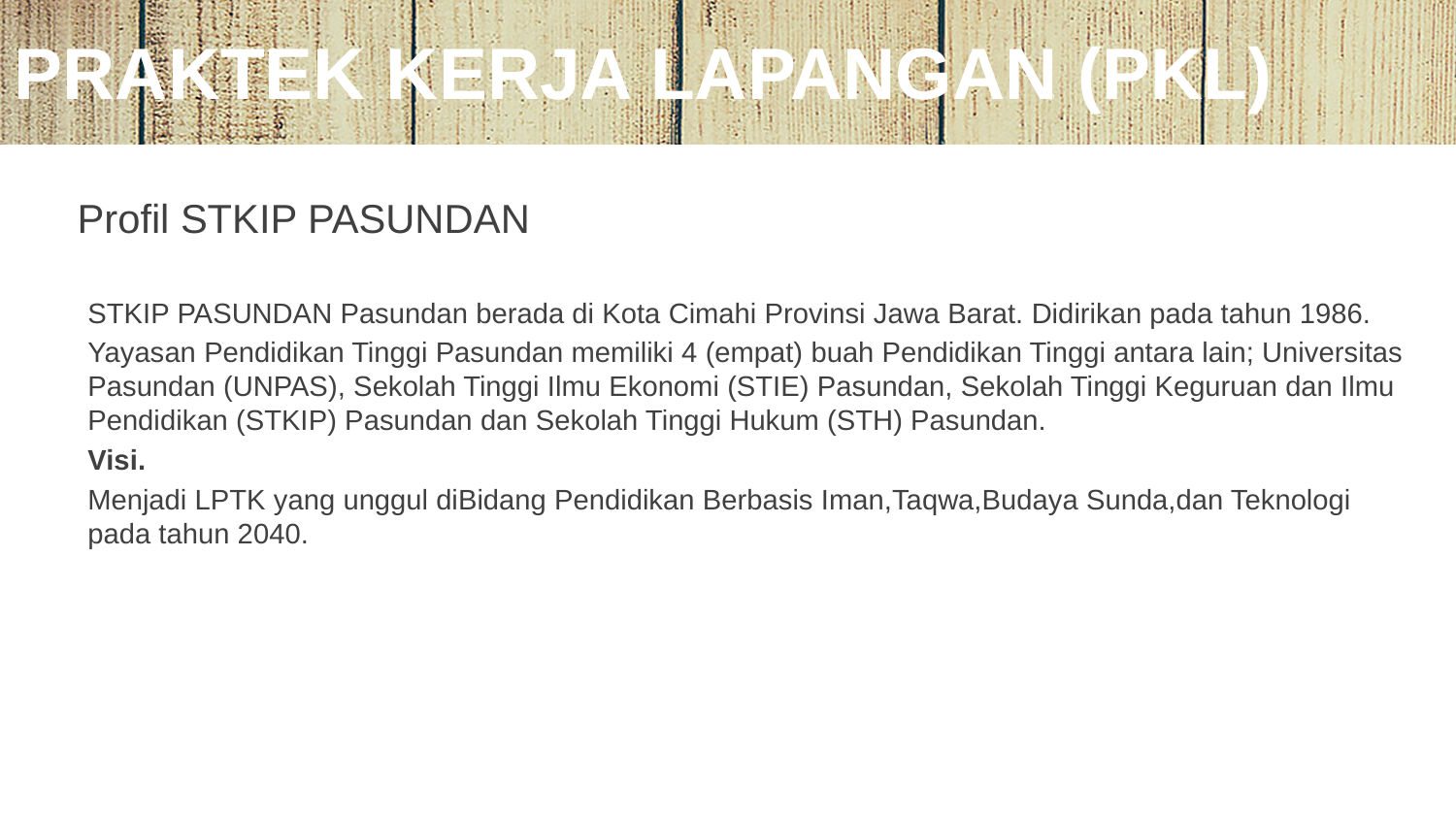

# PRAKTEK KERJA LAPANGAN (PKL)
Profil STKIP PASUNDAN
STKIP PASUNDAN Pasundan berada di Kota Cimahi Provinsi Jawa Barat. Didirikan pada tahun 1986.
Yayasan Pendidikan Tinggi Pasundan memiliki 4 (empat) buah Pendidikan Tinggi antara lain; Universitas Pasundan (UNPAS), Sekolah Tinggi Ilmu Ekonomi (STIE) Pasundan, Sekolah Tinggi Keguruan dan Ilmu Pendidikan (STKIP) Pasundan dan Sekolah Tinggi Hukum (STH) Pasundan.
Visi.
Menjadi LPTK yang unggul diBidang Pendidikan Berbasis Iman,Taqwa,Budaya Sunda,dan Teknologi pada tahun 2040.